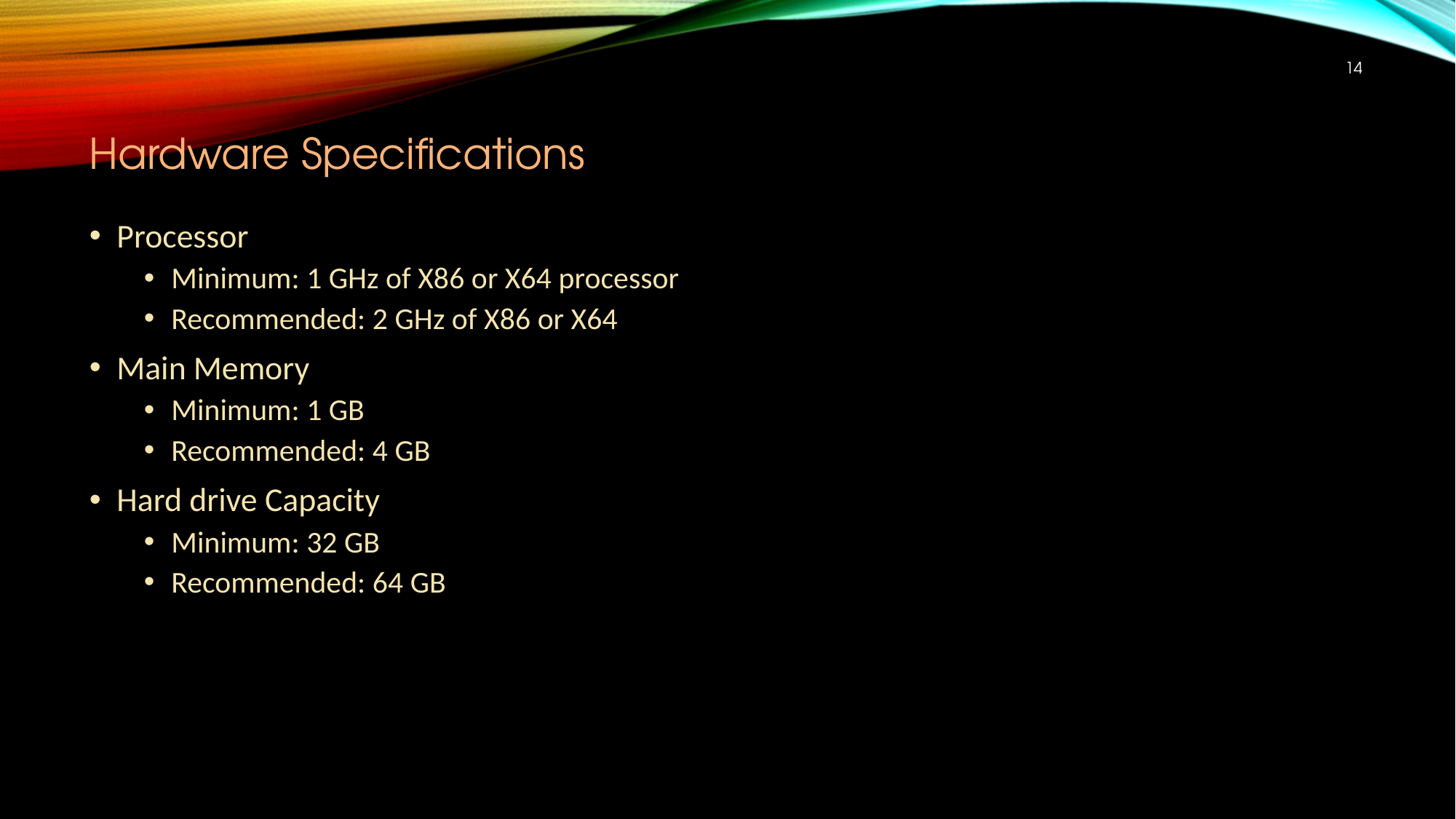

14
Hardware Specifications
Processor
Minimum: 1 GHz of X86 or X64 processor
Recommended: 2 GHz of X86 or X64
Main Memory
Minimum: 1 GB
Recommended: 4 GB
Hard drive Capacity
Minimum: 32 GB
Recommended: 64 GB